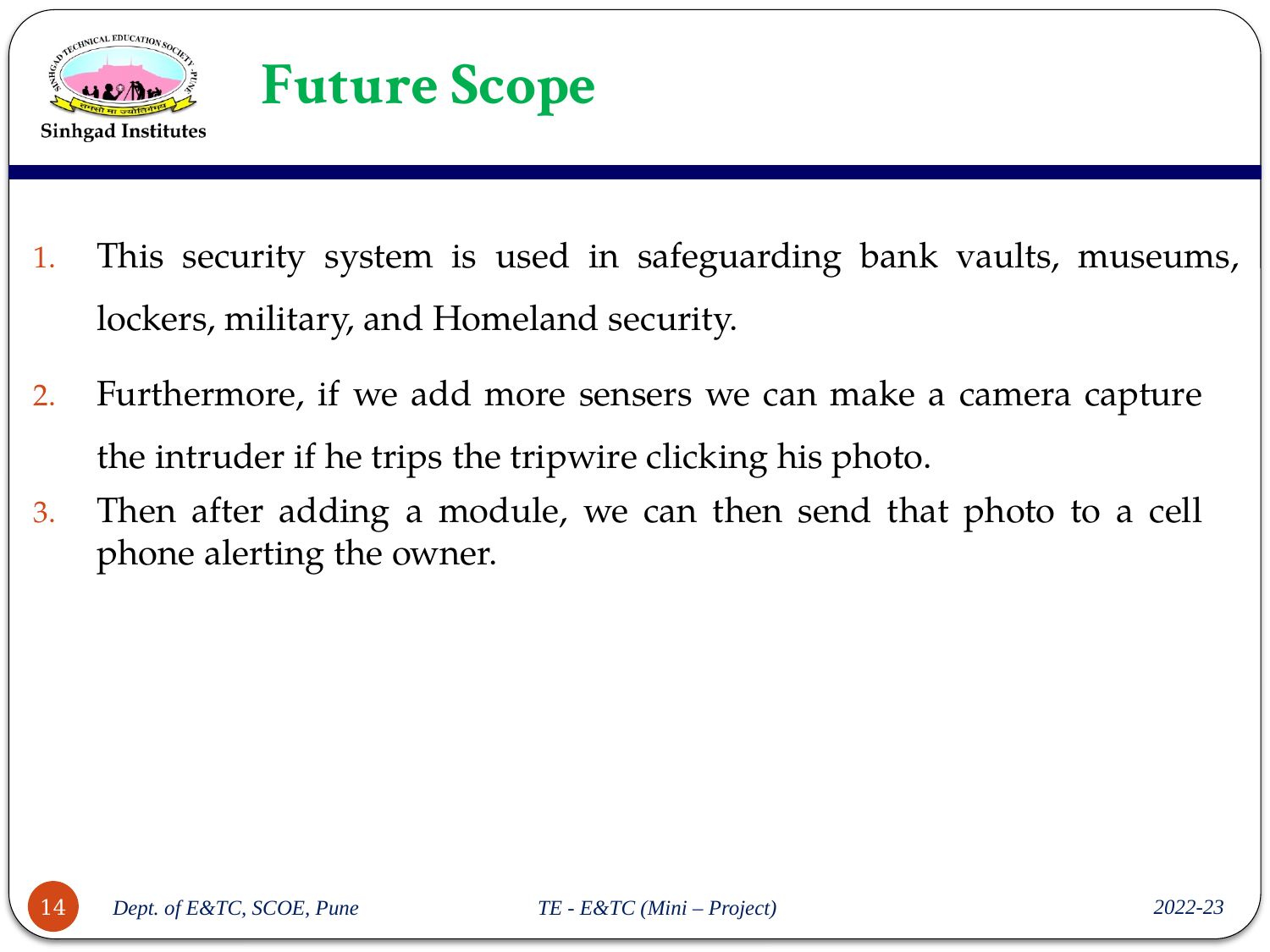

# Future Scope
This security system is used in safeguarding bank vaults, museums, lockers, military, and Homeland security.
Furthermore, if we add more sensers we can make a camera capture the intruder if he trips the tripwire clicking his photo.
Then after adding a module, we can then send that photo to a cell phone alerting the owner.

2022-23
14
Dept. of E&TC, SCOE, Pune